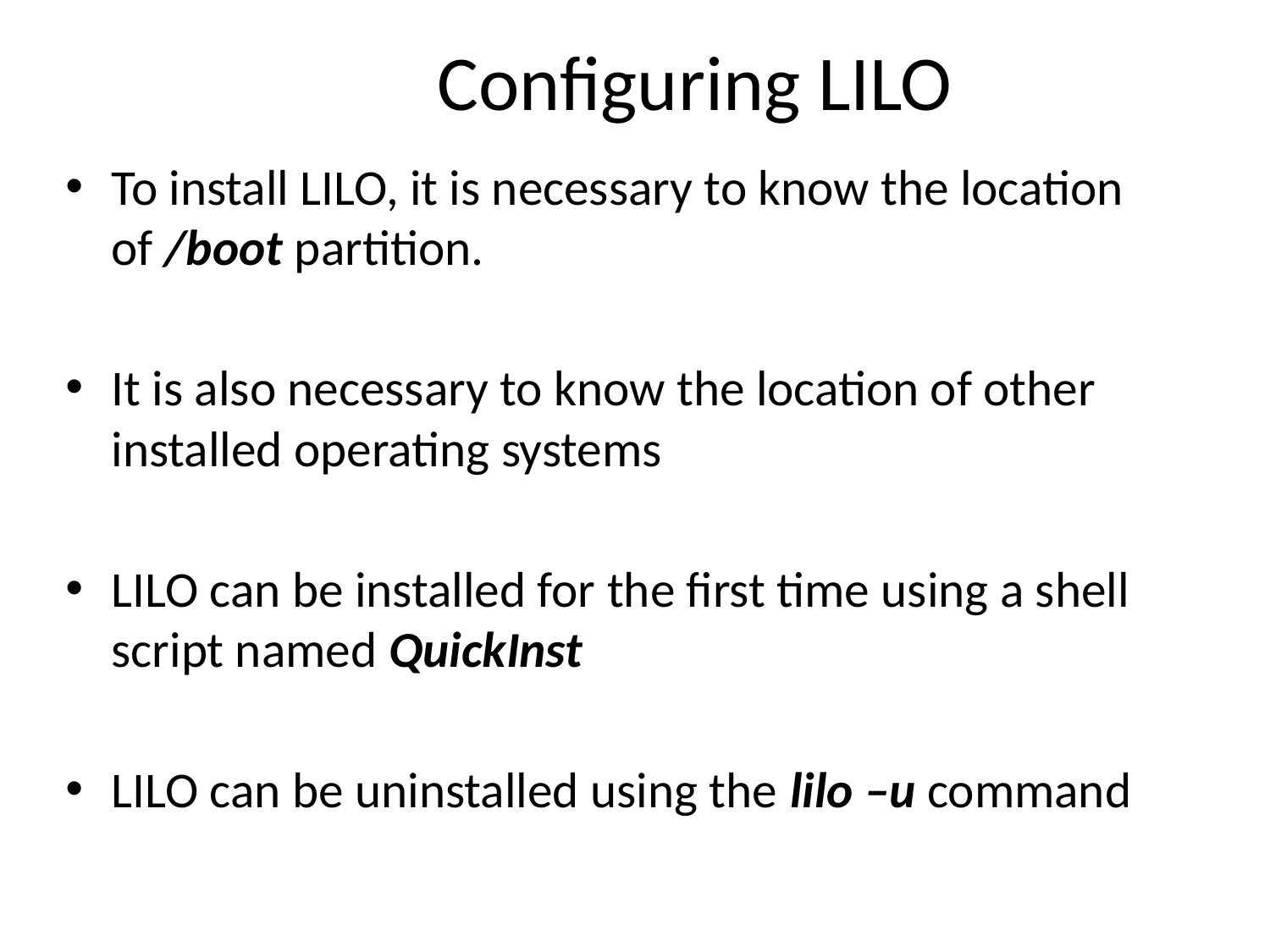

Configuring LILO
To install LILO, it is necessary to know the location of /boot partition.

It is also necessary to know the location of other installed operating systems

LILO can be installed for the first time using a shell script named QuickInst

LILO can be uninstalled using the lilo –u command